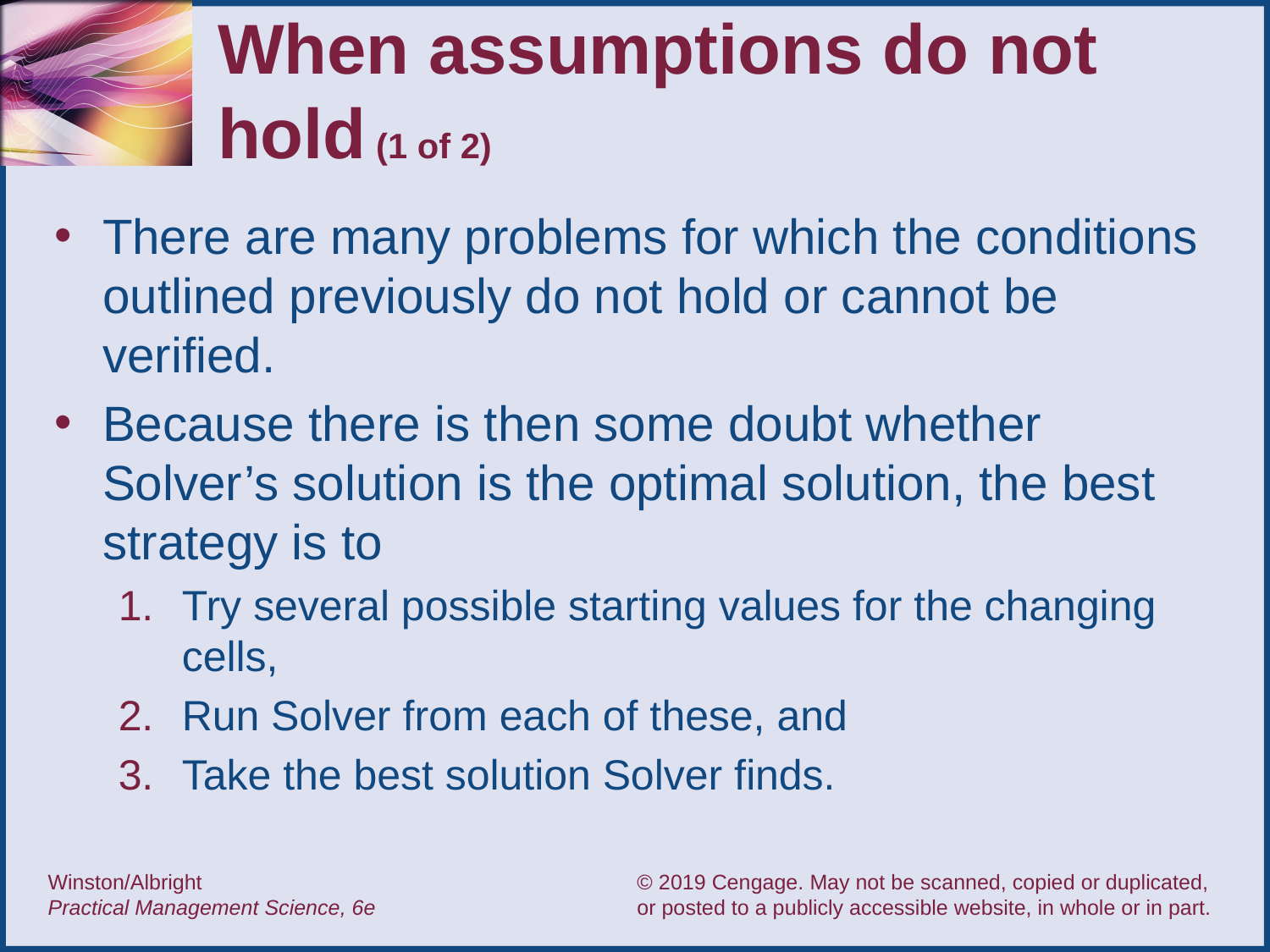

# When assumptions do not hold (1 of 2)
There are many problems for which the conditions outlined previously do not hold or cannot be verified.
Because there is then some doubt whether Solver’s solution is the optimal solution, the best strategy is to
Try several possible starting values for the changing cells,
Run Solver from each of these, and
Take the best solution Solver finds.